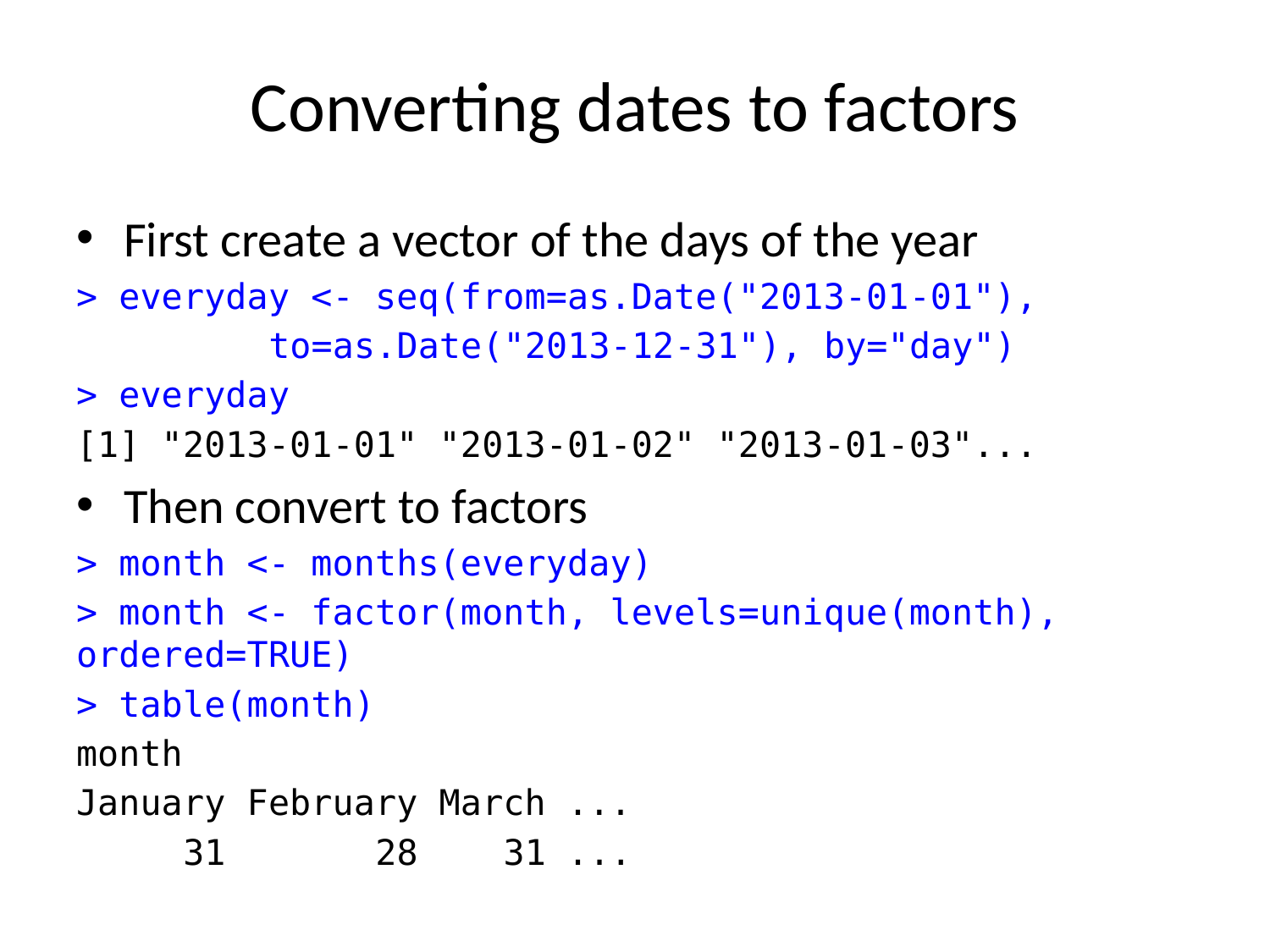

# Converting dates to factors
First create a vector of the days of the year
> everyday <- seq(from=as.Date("2013-01-01"),
         to=as.Date("2013-12-31"), by="day")
> everyday
[1] "2013-01-01" "2013-01-02" "2013-01-03"...
Then convert to factors
> month <- months(everyday)
> month <- factor(month, levels=unique(month), ordered=TRUE)
> table(month)
month
January February March ...
     31       28    31 ...